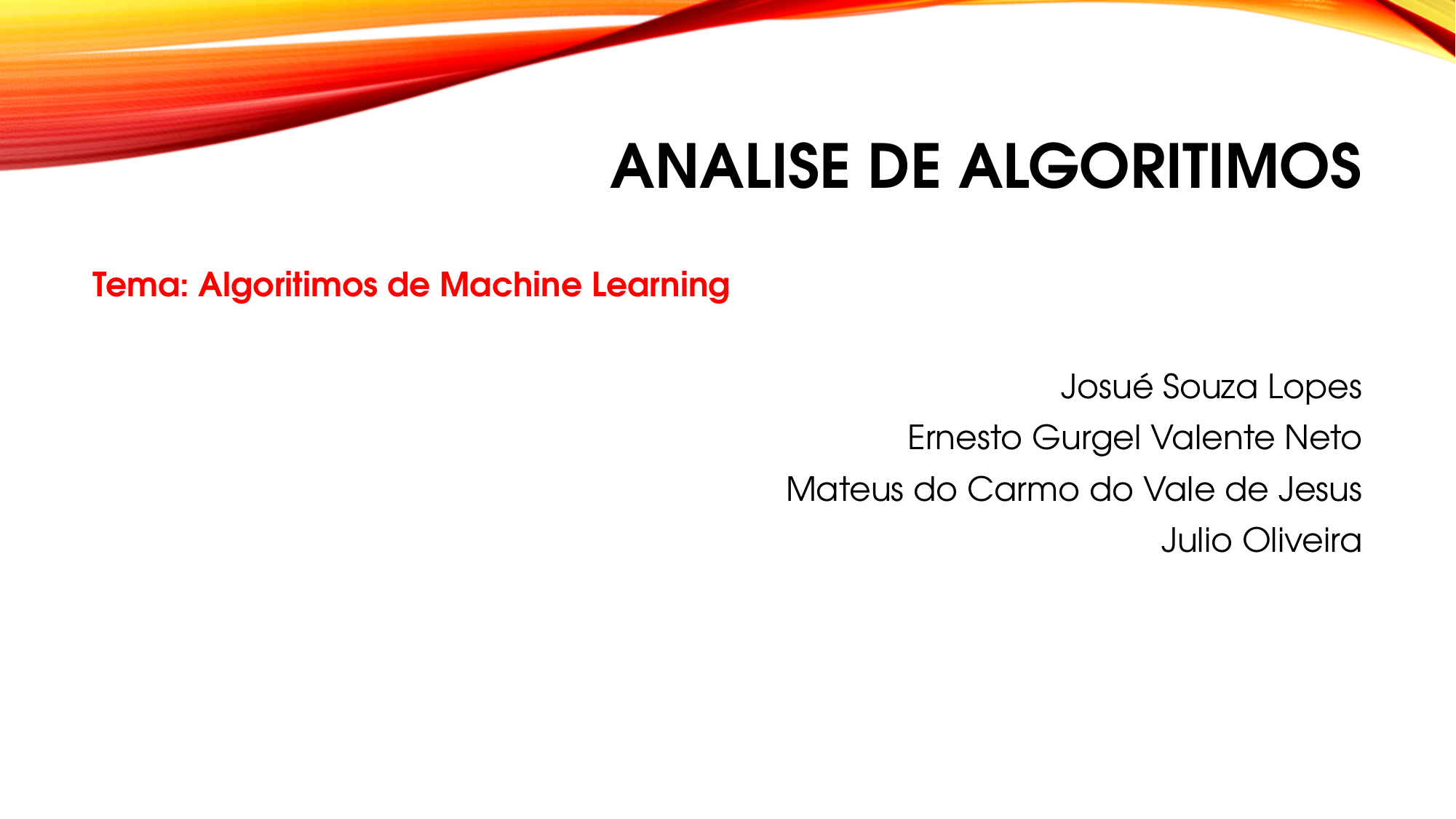

# ANALISE DE ALGORITIMOS
Tema: Algoritimos de Machine Learning

Josué Souza Lopes
Ernesto Gurgel Valente Neto
Mateus do Carmo do Vale de Jesus
Julio Oliveira